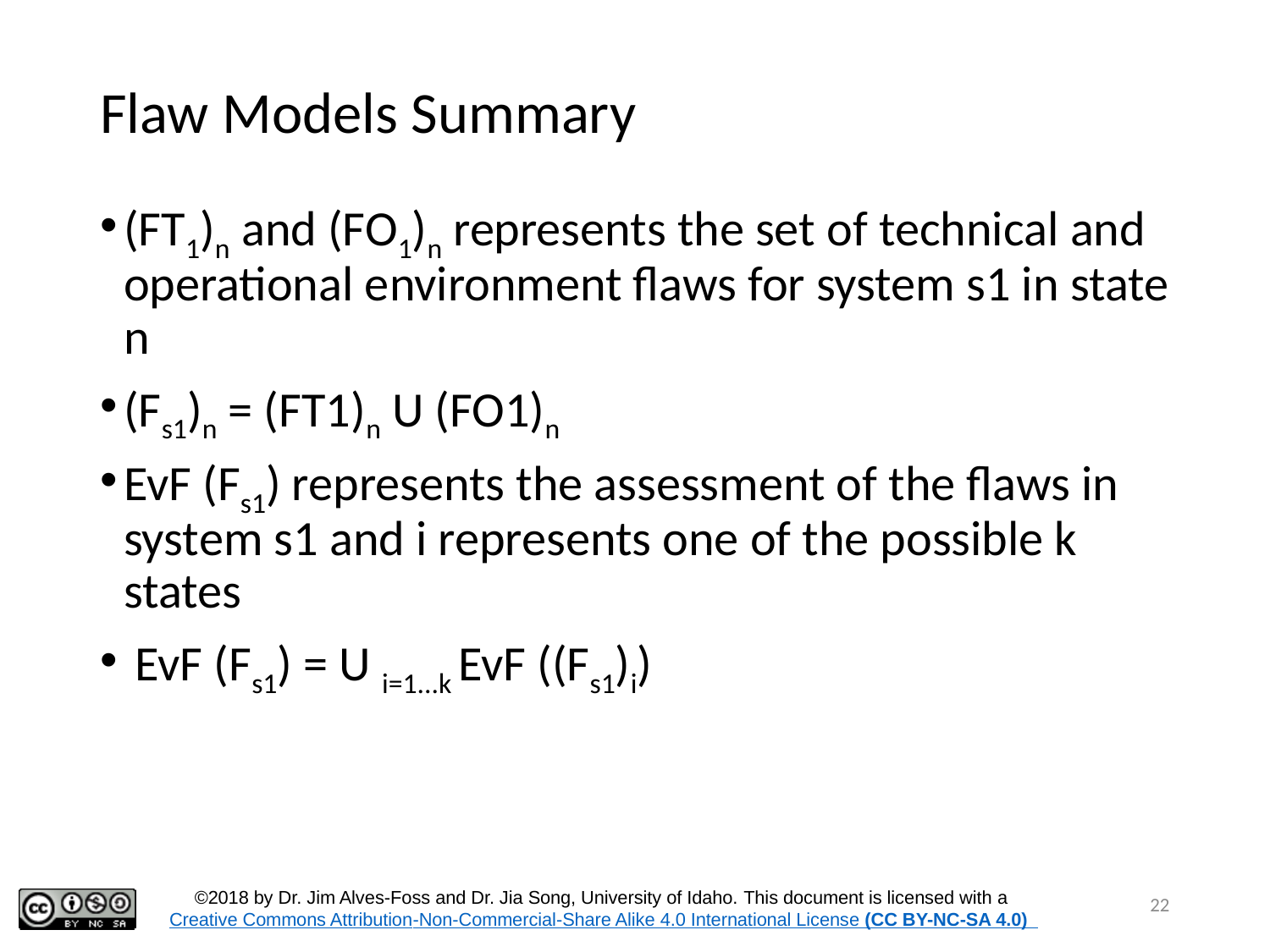

# Flaw Models Summary
(FT1)n and (FO1)n represents the set of technical and  operational environment flaws for system s1 in state n
(Fs1)n = (FT1)n U (FO1)n
EvF (Fs1) represents the assessment of the flaws in  system s1 and i represents one of the possible k states
 EvF (Fs1) = U i=1...k EvF ((Fs1)i)

22